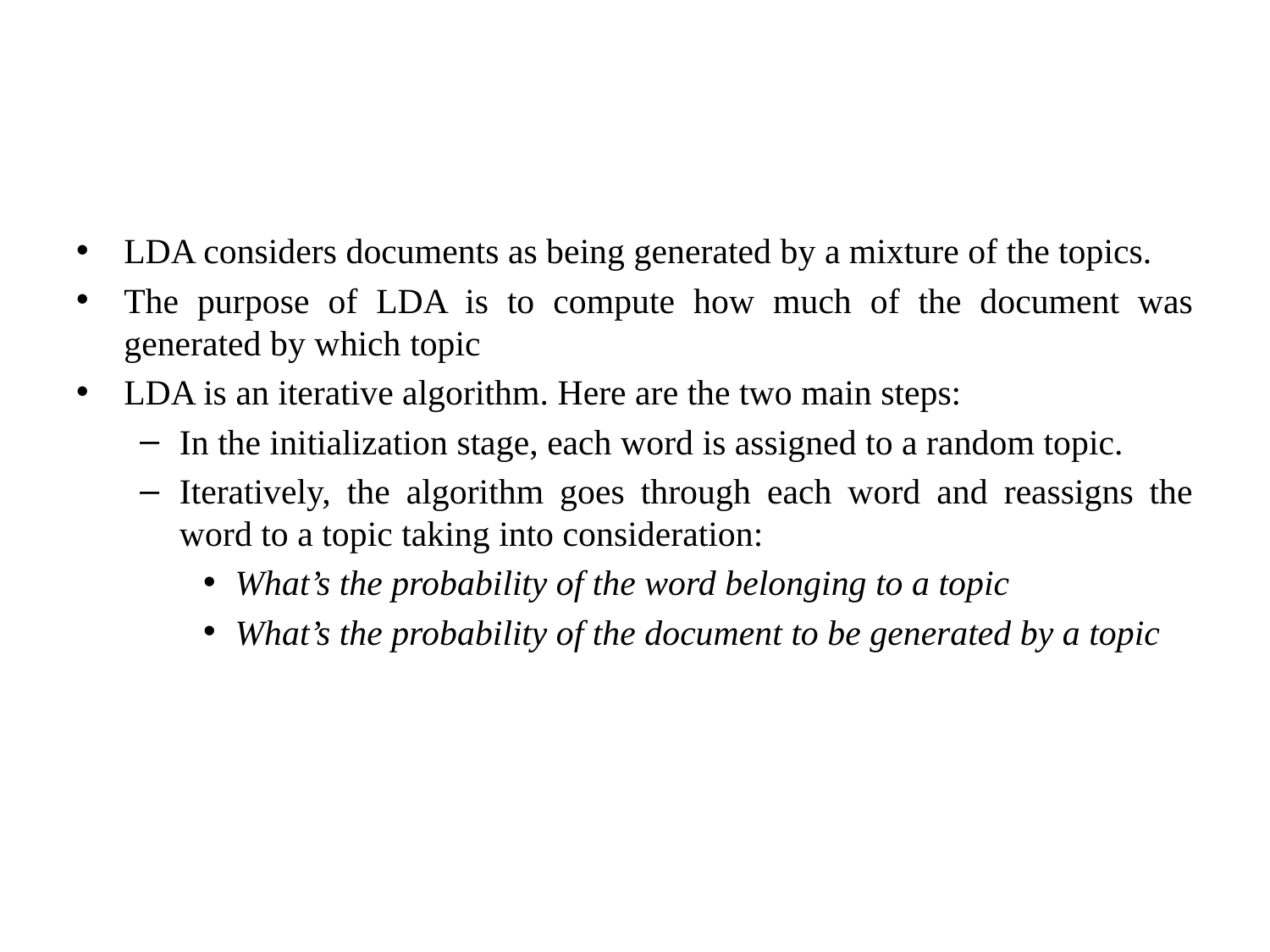

#
LDA considers documents as being generated by a mixture of the topics.
The purpose of LDA is to compute how much of the document was generated by which topic
LDA is an iterative algorithm. Here are the two main steps:
In the initialization stage, each word is assigned to a random topic.
Iteratively, the algorithm goes through each word and reassigns the word to a topic taking into consideration:
What’s the probability of the word belonging to a topic
What’s the probability of the document to be generated by a topic